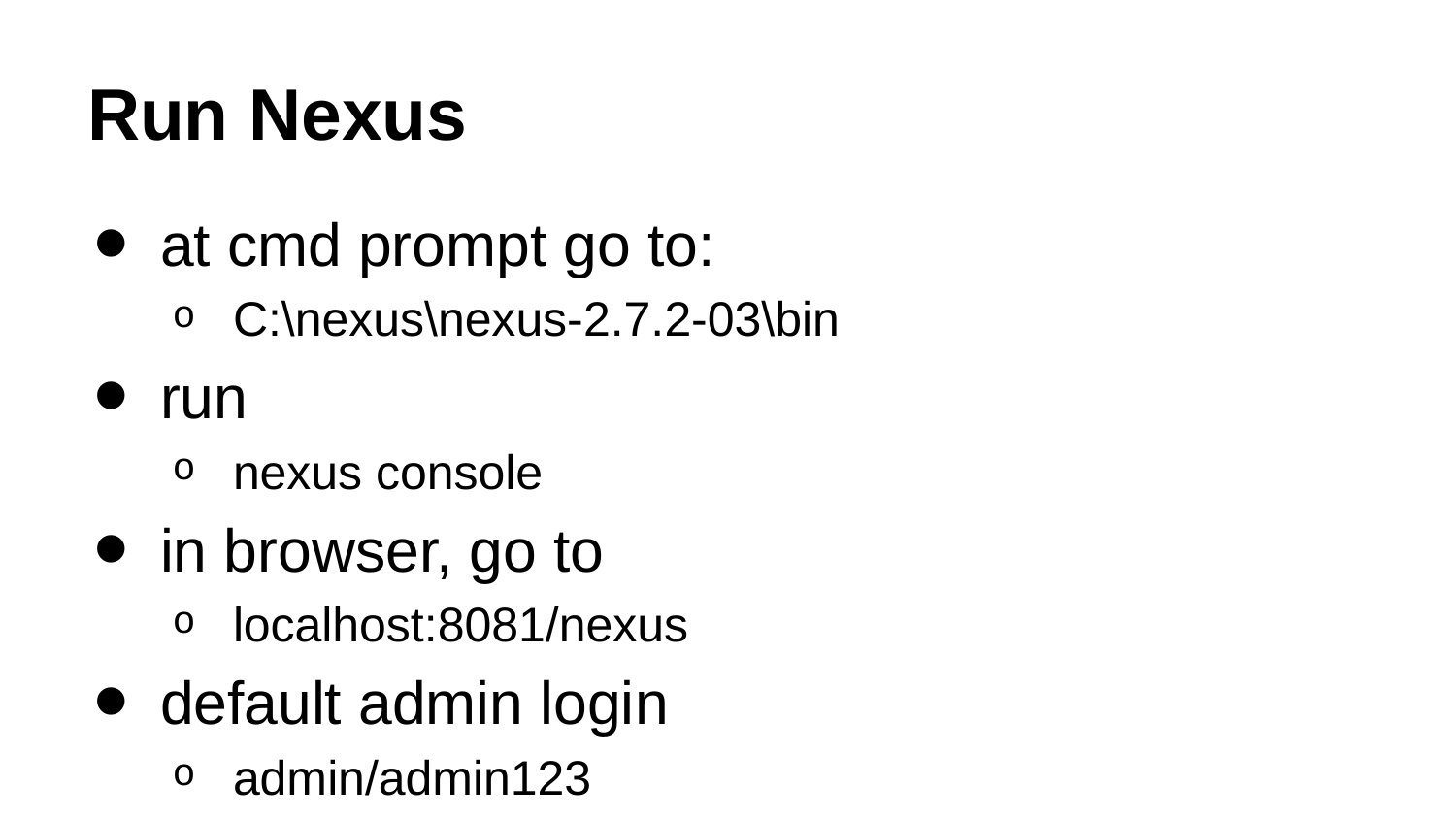

# Run Nexus
at cmd prompt go to:
C:\nexus\nexus-2.7.2-03\bin
run
nexus console
in browser, go to
localhost:8081/nexus
default admin login
admin/admin123